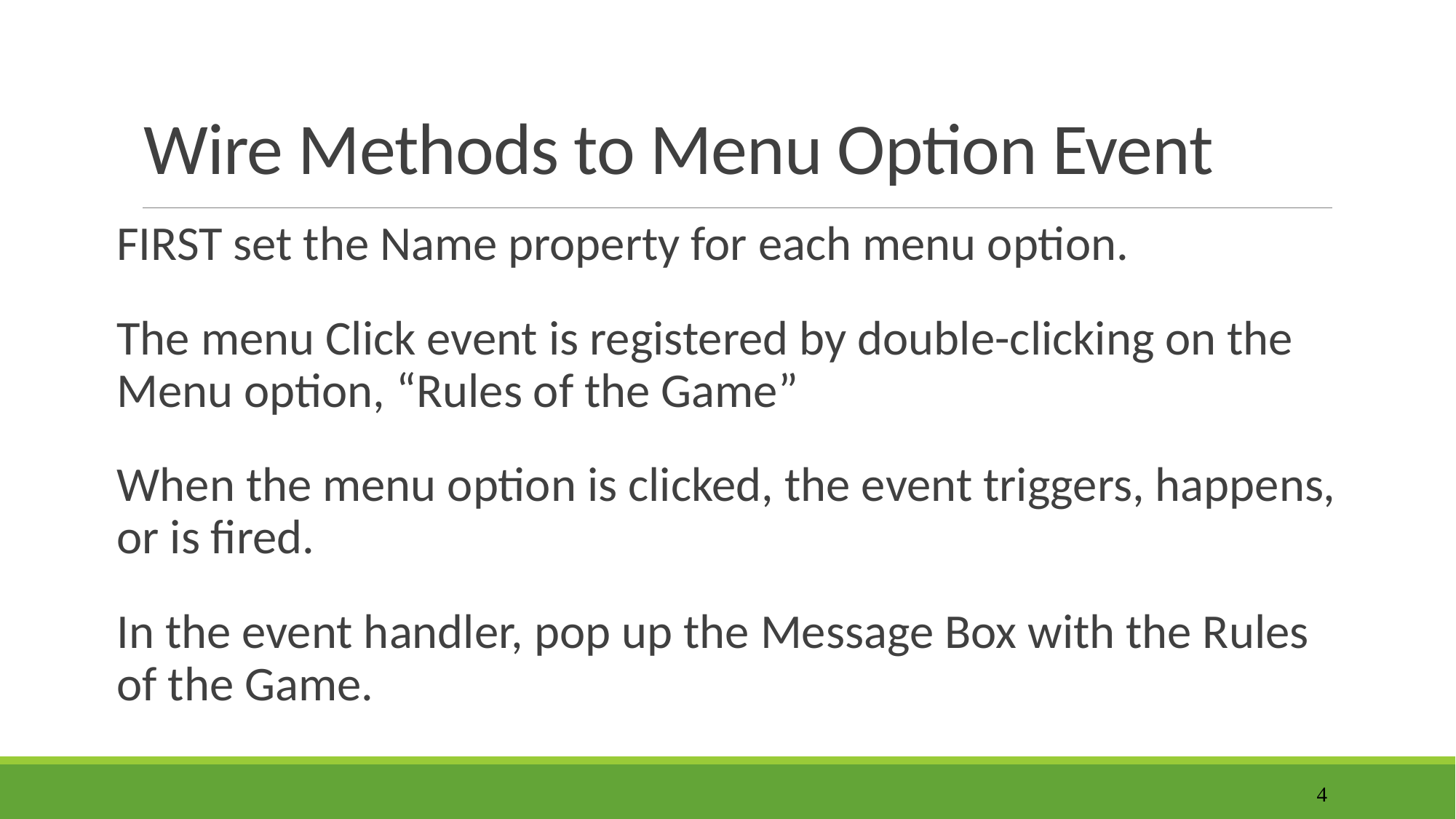

# Wire Methods to Menu Option Event
FIRST set the Name property for each menu option.
The menu Click event is registered by double-clicking on the Menu option, “Rules of the Game”
When the menu option is clicked, the event triggers, happens, or is fired.
In the event handler, pop up the Message Box with the Rules of the Game.

4